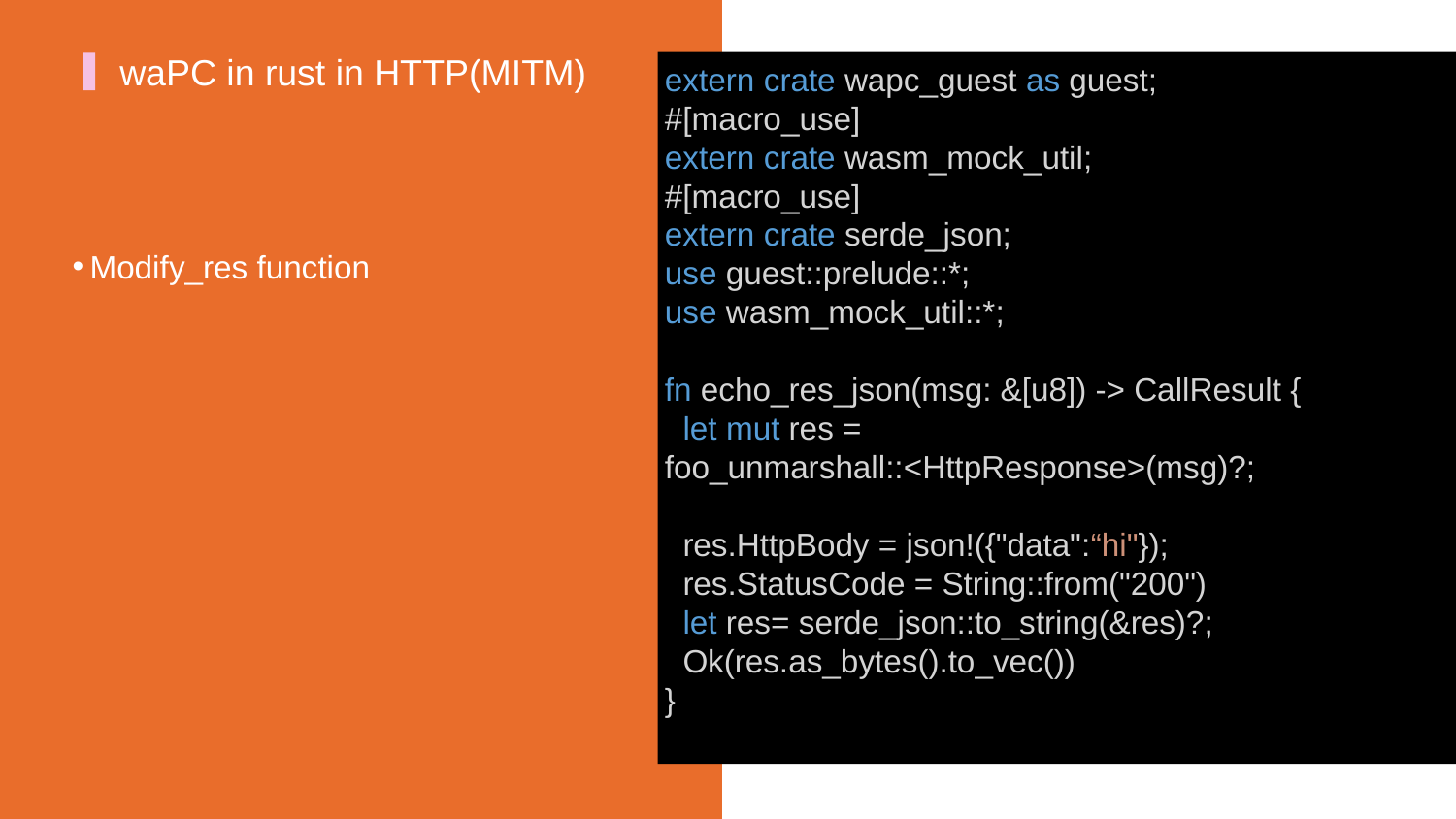

waPC in rust in HTTP(MITM)
extern crate wapc_guest as guest;
#[macro_use]
extern crate wasm_mock_util;
#[macro_use]
extern crate serde_json;
use guest::prelude::*;
use wasm_mock_util::*;

fn echo_res_json(msg: &[u8]) -> CallResult {
  let mut res = foo_unmarshall::<HttpResponse>(msg)?;

  res.HttpBody = json!({"data":“hi"});
  res.StatusCode = String::from("200")
  let res= serde_json::to_string(&res)?;
  Ok(res.as_bytes().to_vec())
}

Modify_res function